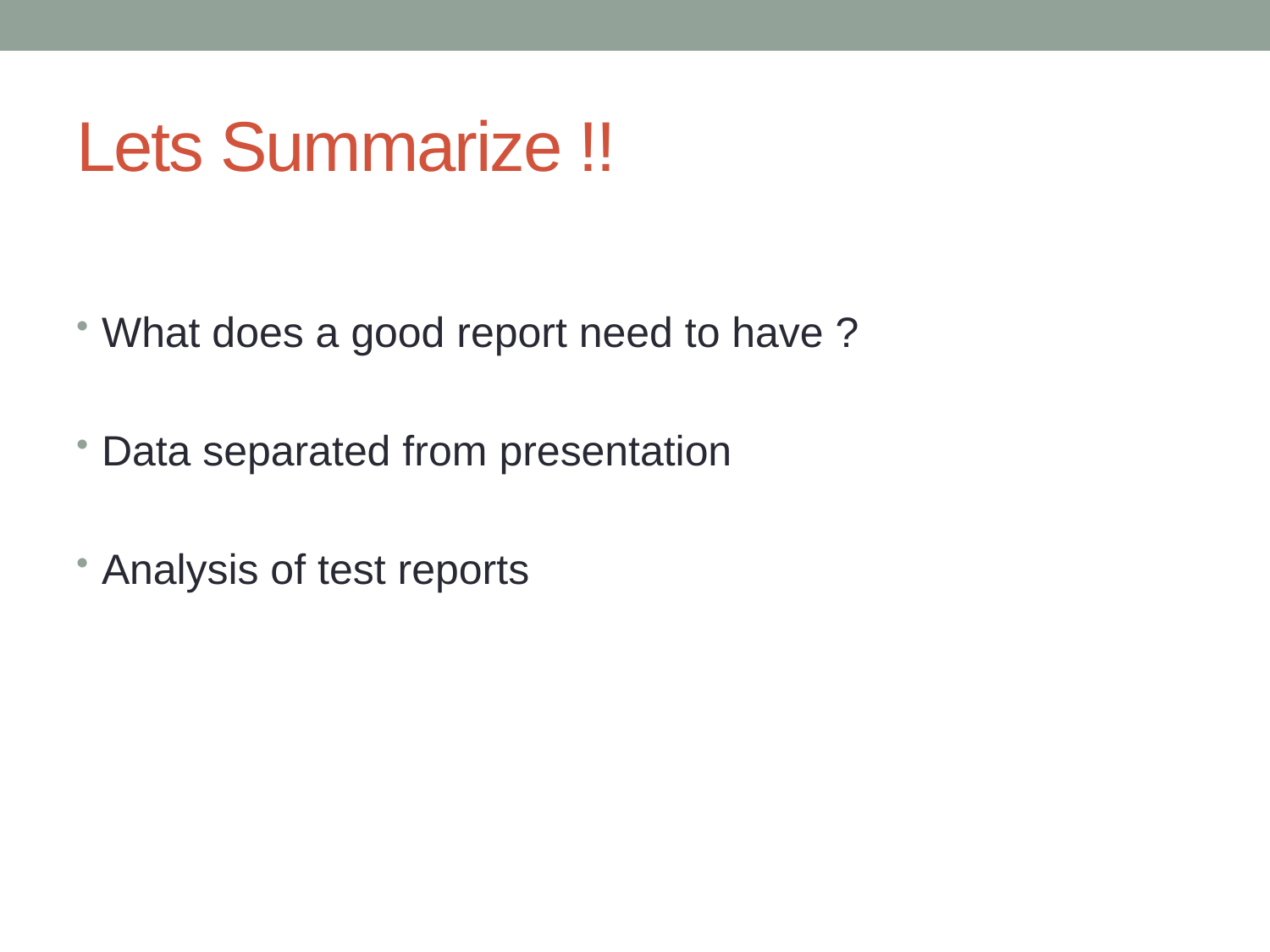

# Lets Summarize !!
What does a good report need to have ?

Data separated from presentation

Analysis of test reports